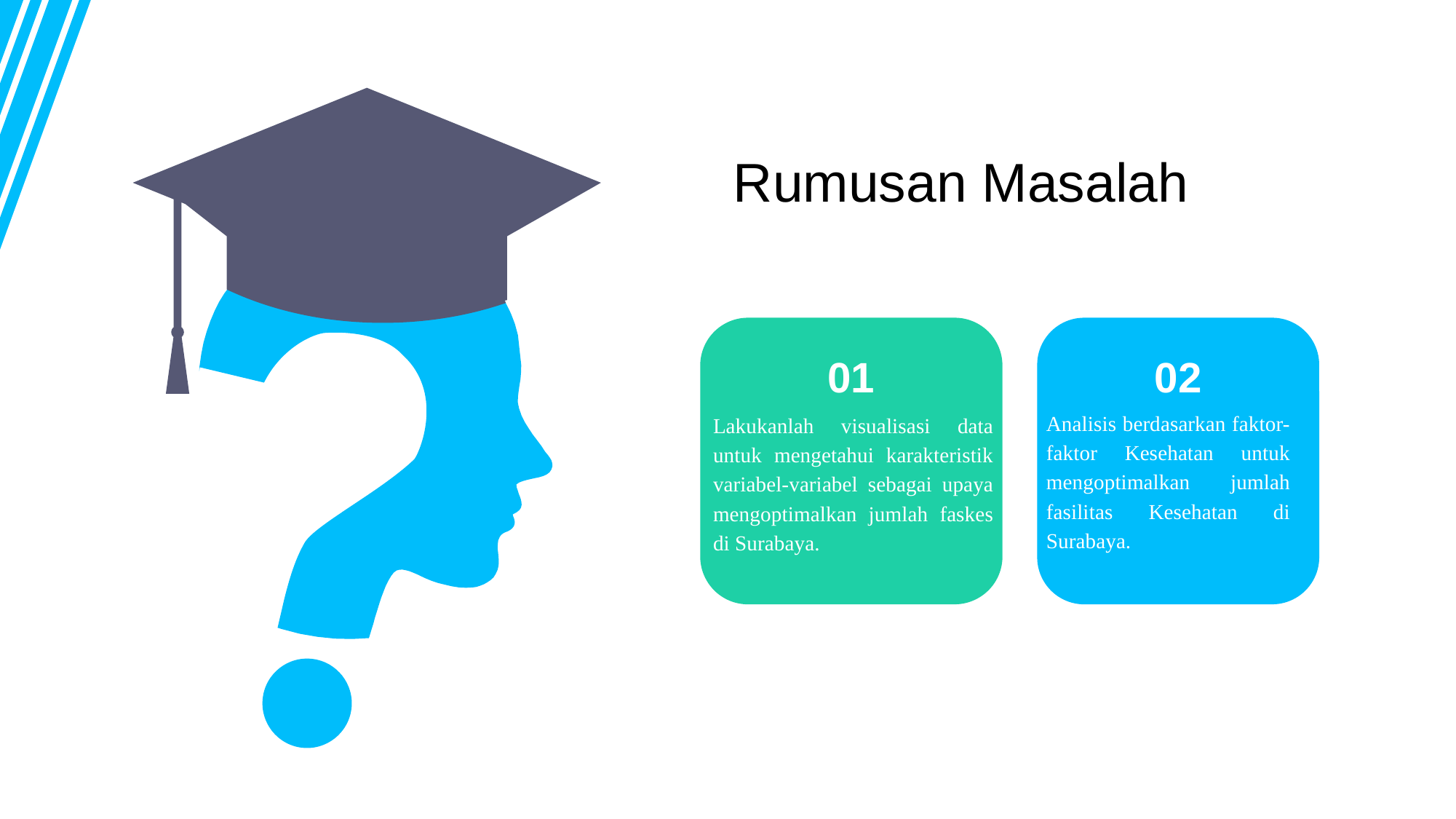

Rumusan Masalah

02
01
Analisis berdasarkan faktor-faktor Kesehatan untuk mengoptimalkan jumlah fasilitas Kesehatan di Surabaya.
Lakukanlah visualisasi data untuk mengetahui karakteristik variabel-variabel sebagai upaya mengoptimalkan jumlah faskes di Surabaya.